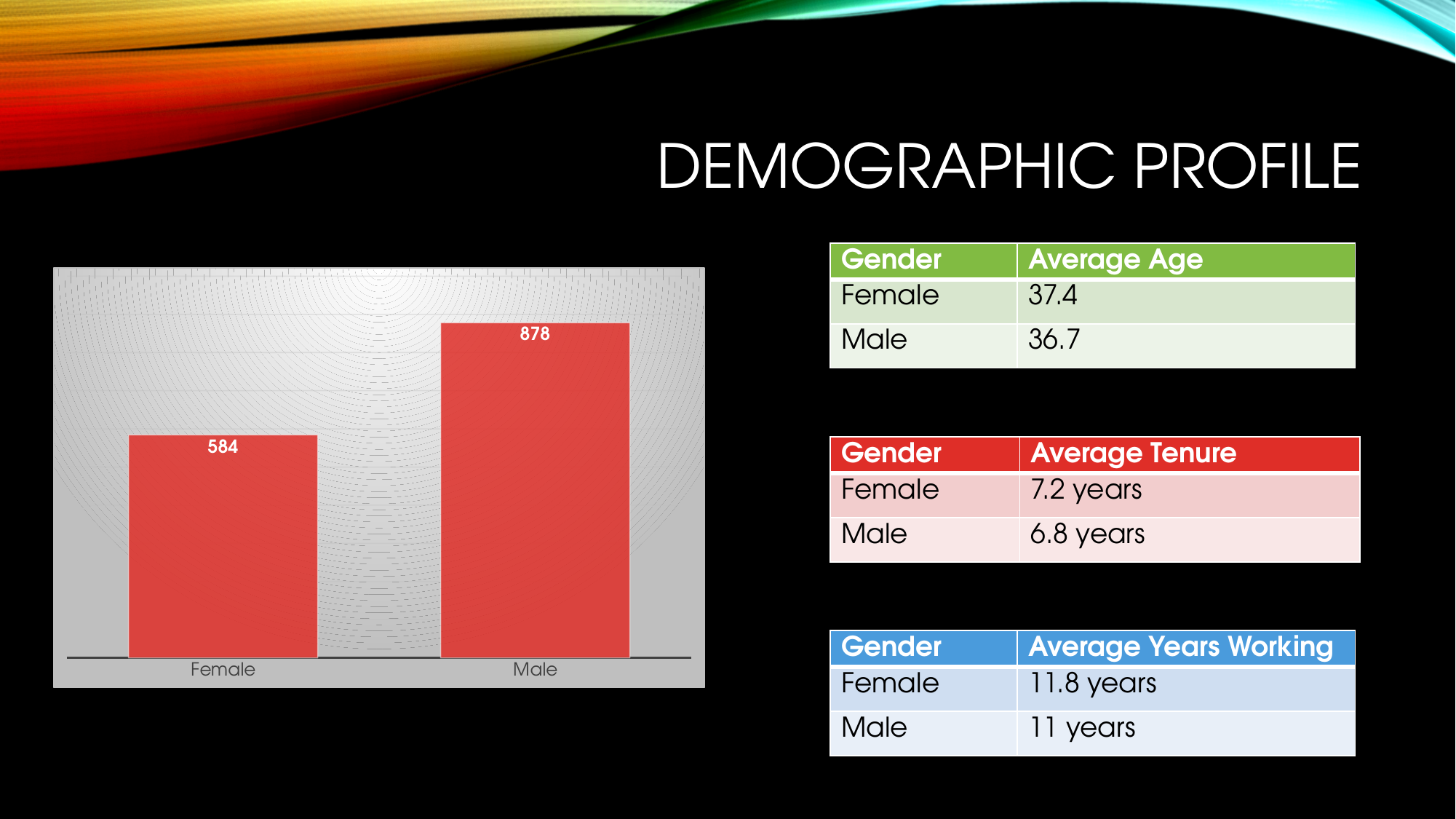

# Demographic profile
| Gender | Average Age |
| --- | --- |
| Female | 37.4 |
| Male | 36.7 |

### Chart

| Category | Gender |
|---|---|
| Female | 584.0 |
| Male | 878.0 |
| Gender | Average Tenure |
| --- | --- |
| Female | 7.2 years |
| Male | 6.8 years |
| Gender | Average Years Working |
| --- | --- |
| Female | 11.8 years |
| Male | 11 years |